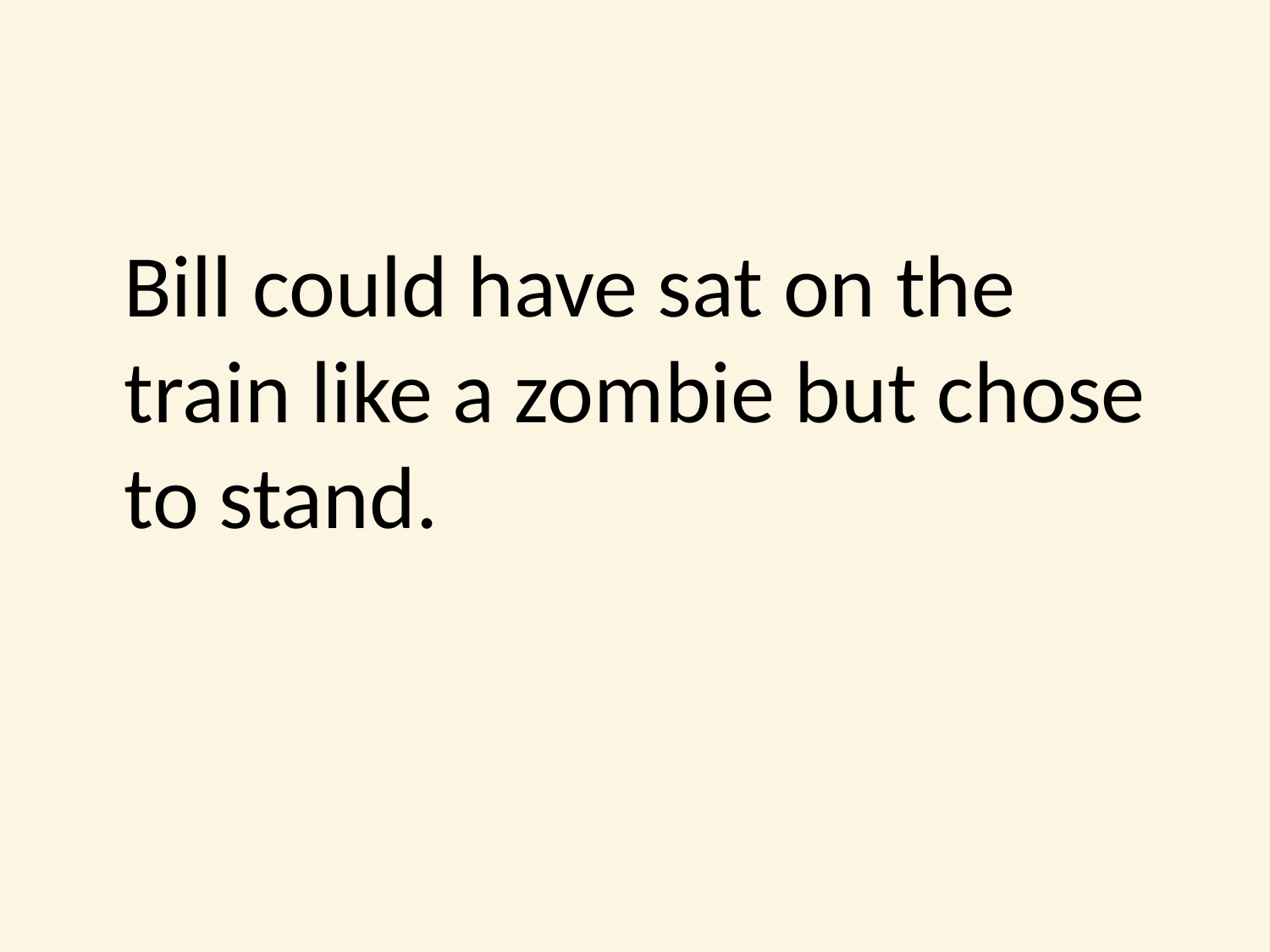

#
	Bill could have sat on the train like a zombie but chose to stand.